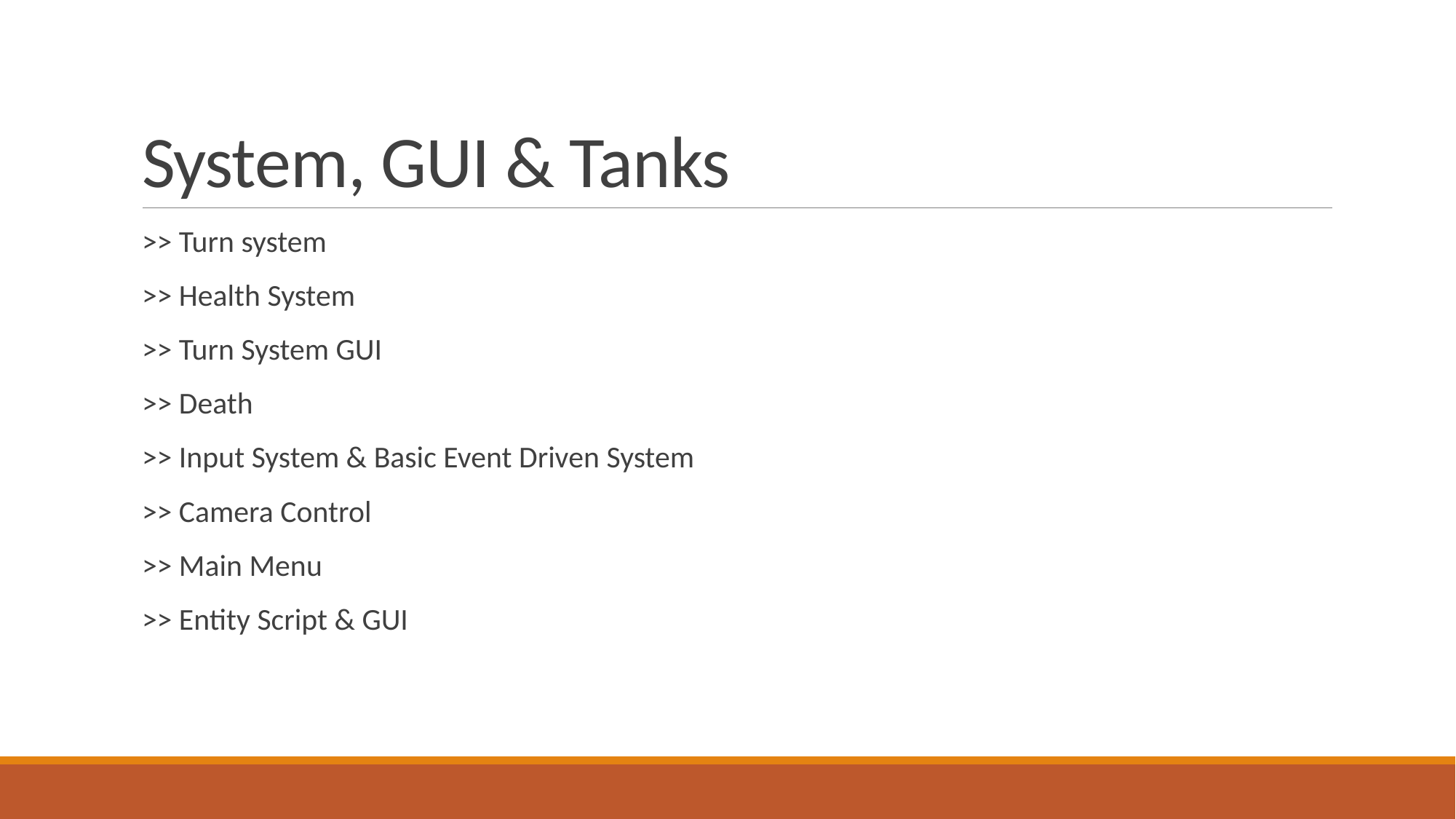

# System, GUI & Tanks
>> Turn system
>> Health System
>> Turn System GUI
>> Death
>> Input System & Basic Event Driven System
>> Camera Control
>> Main Menu
>> Entity Script & GUI